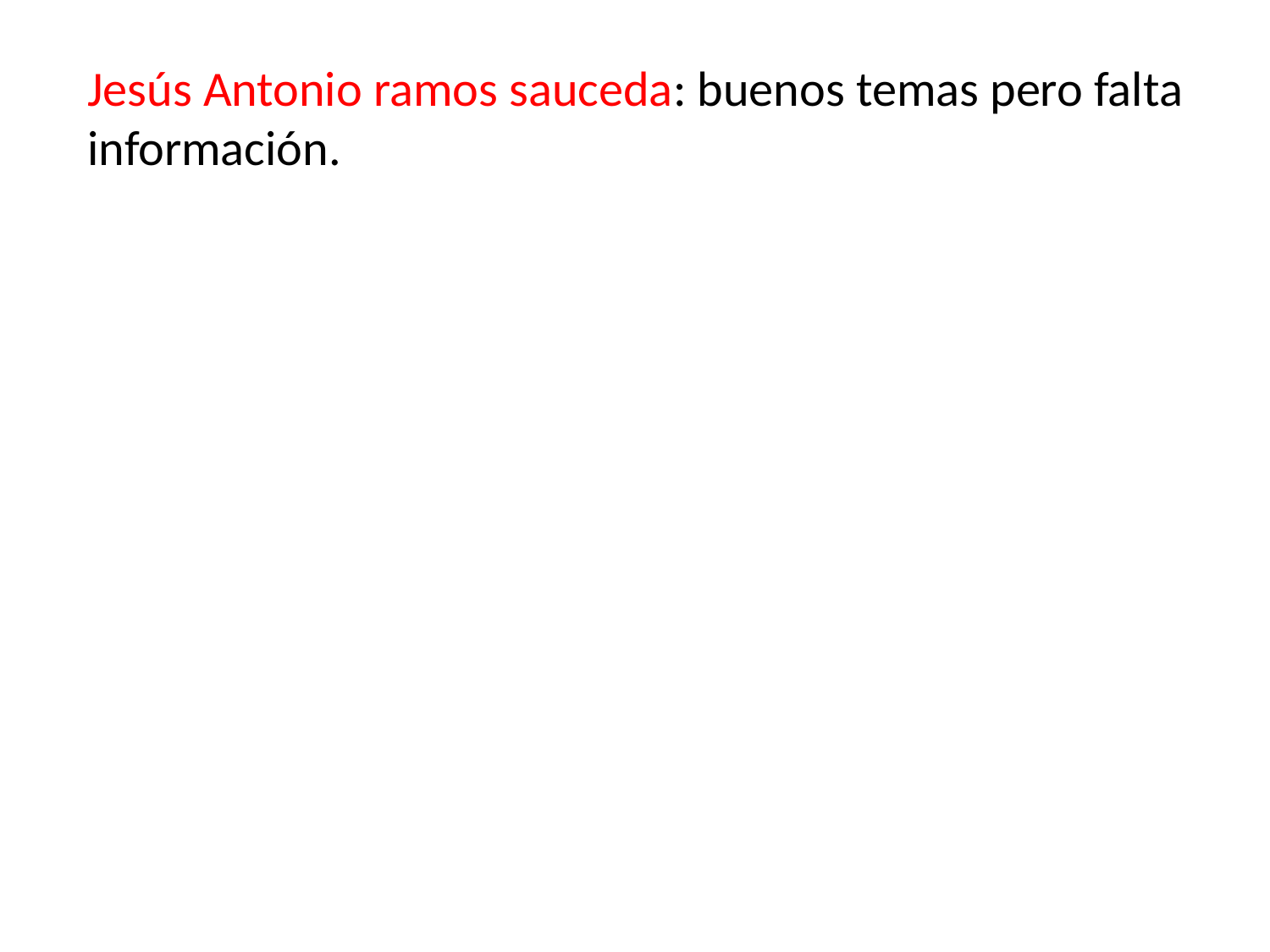

# Jesús Antonio ramos sauceda: buenos temas pero falta información.